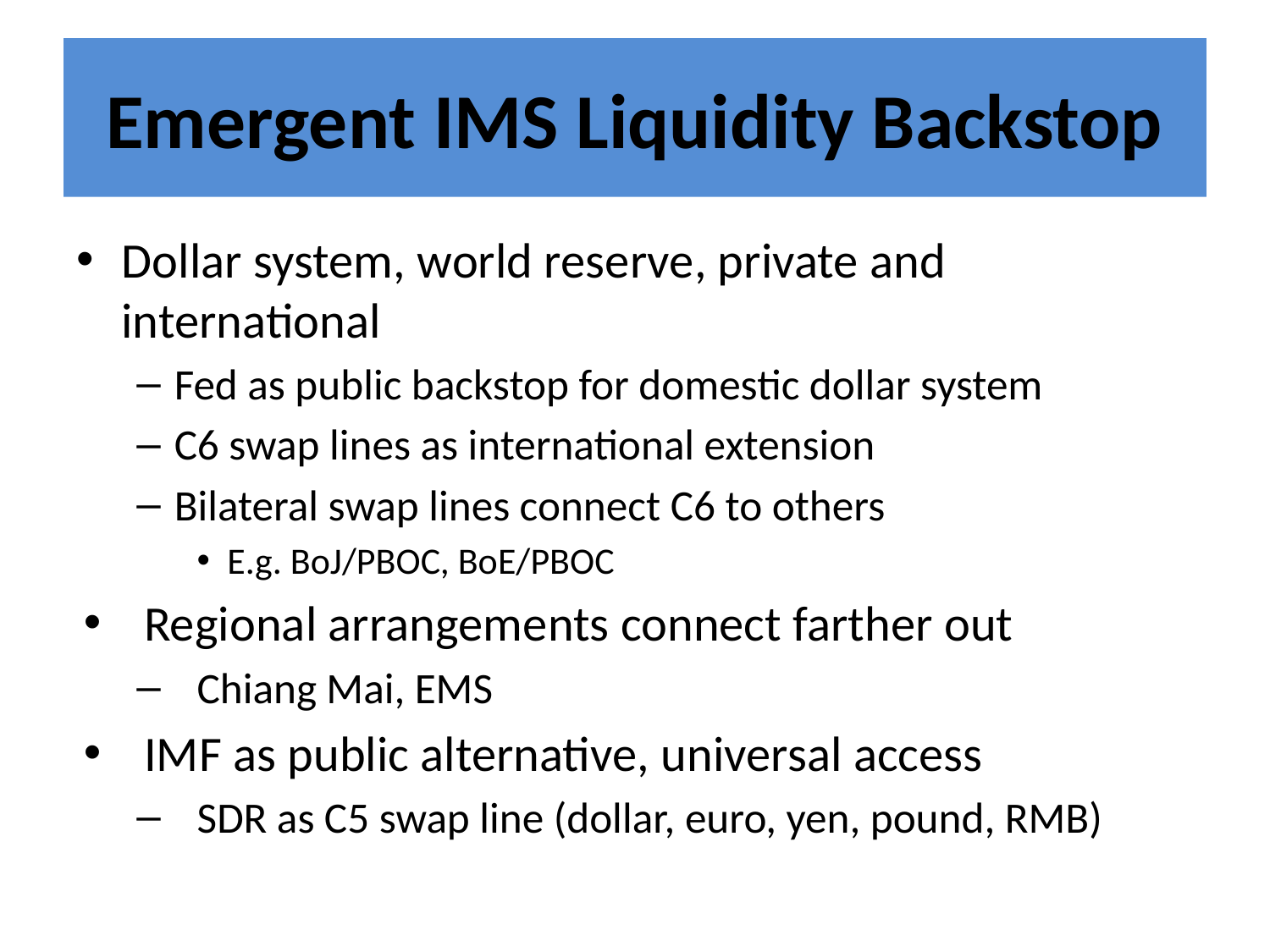

# Emergent IMS Liquidity Backstop
Dollar system, world reserve, private and international
Fed as public backstop for domestic dollar system
C6 swap lines as international extension
Bilateral swap lines connect C6 to others
E.g. BoJ/PBOC, BoE/PBOC
Regional arrangements connect farther out
Chiang Mai, EMS
IMF as public alternative, universal access
SDR as C5 swap line (dollar, euro, yen, pound, RMB)